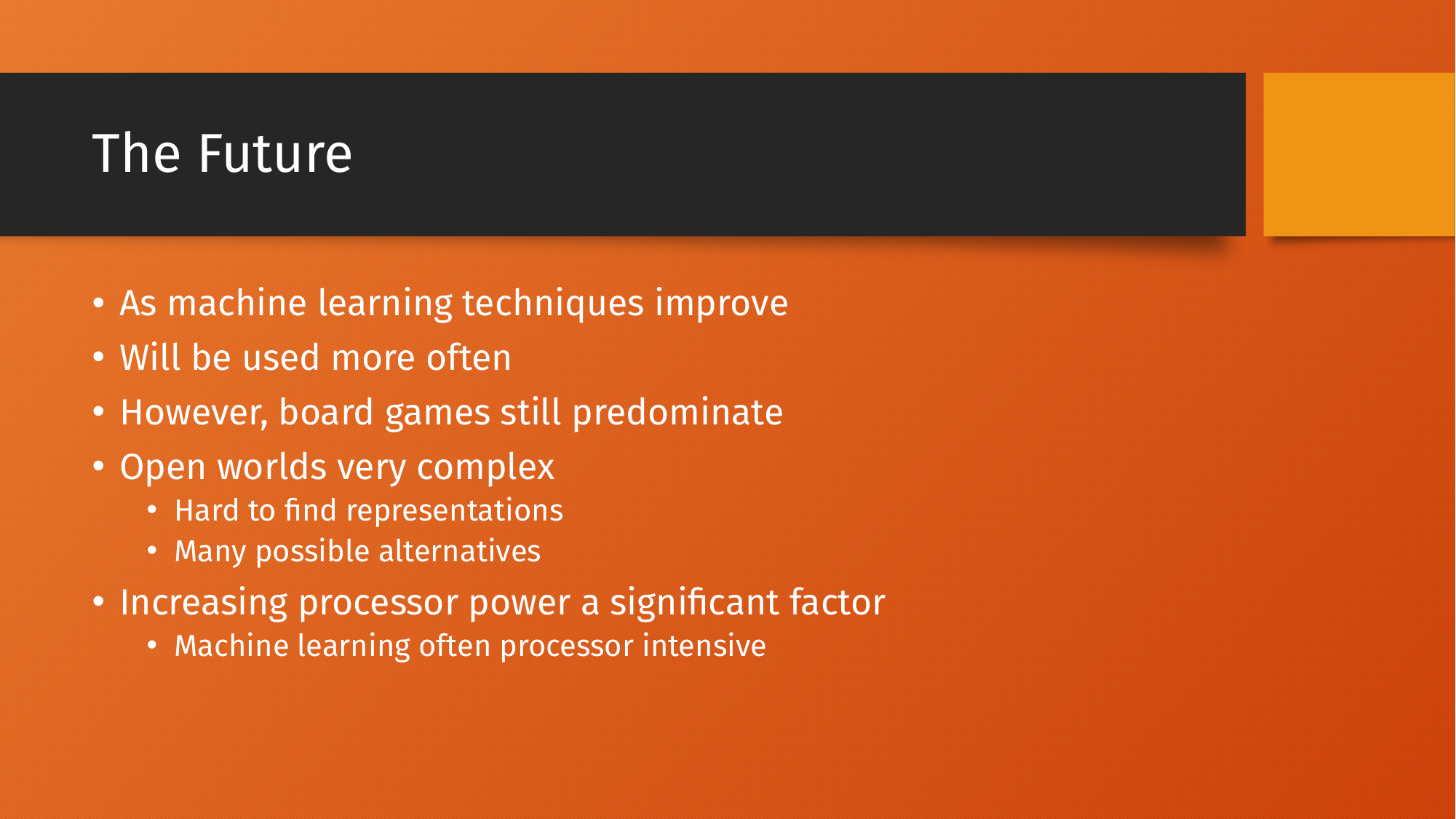

# The Future
As machine learning techniques improve
Will be used more often
However, board games still predominate
Open worlds very complex
Hard to find representations
Many possible alternatives
Increasing processor power a significant factor
Machine learning often processor intensive